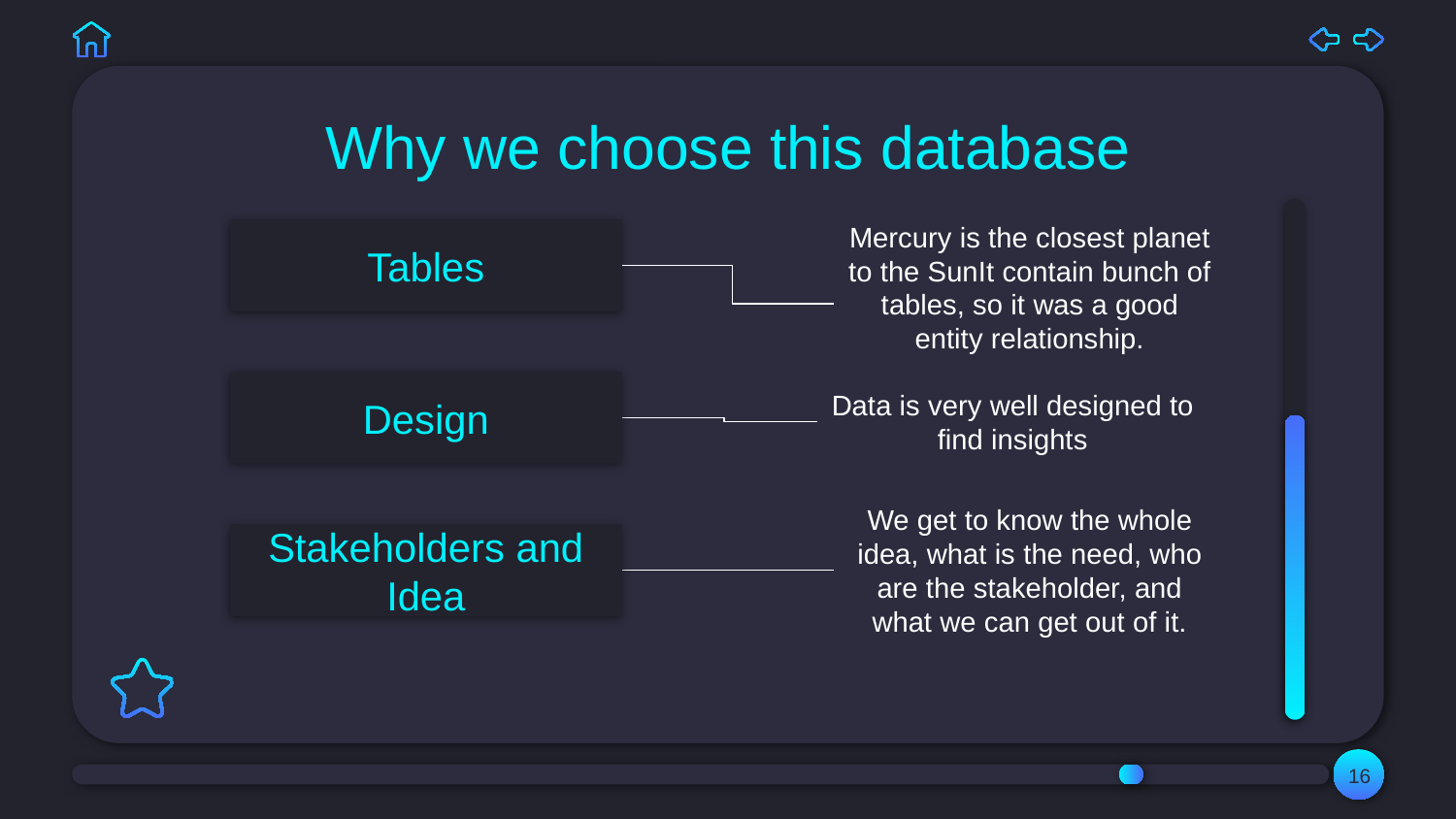

# Why we choose this database

Tables
Mercury is the closest planet to the SunIt contain bunch of tables, so it was a good entity relationship.

Design
Data is very well designed to find insights
We get to know the whole idea, what is the need, who are the stakeholder, and what we can get out of it.
Stakeholders and Idea